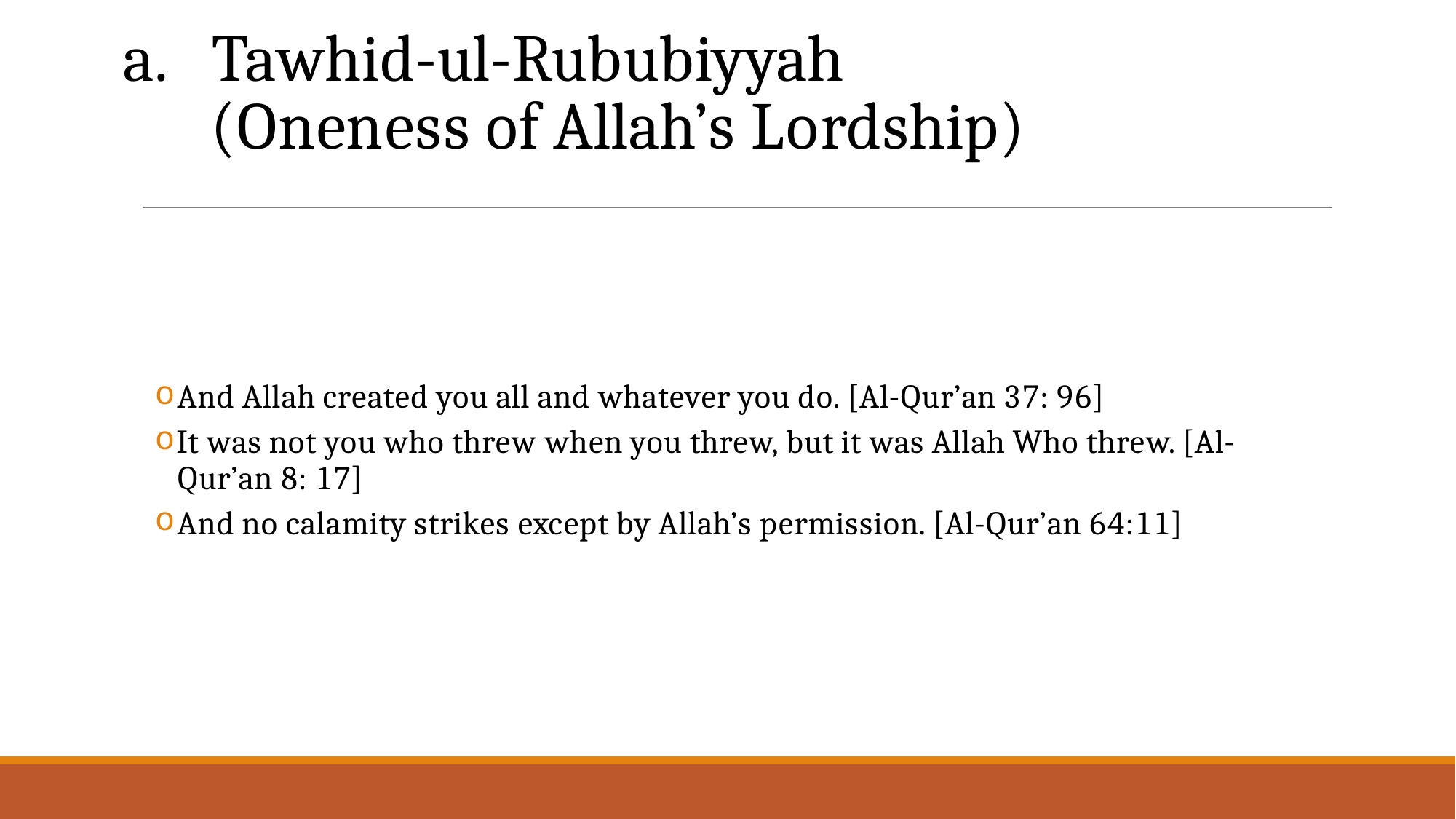

# Tawhid-ul-Rububiyyah (Oneness of Allah’s Lordship)
And Allah created you all and whatever you do. [Al-Qur’an 37: 96]
It was not you who threw when you threw, but it was Allah Who threw. [Al-Qur’an 8: 17]
And no calamity strikes except by Allah’s permission. [Al-Qur’an 64:11]